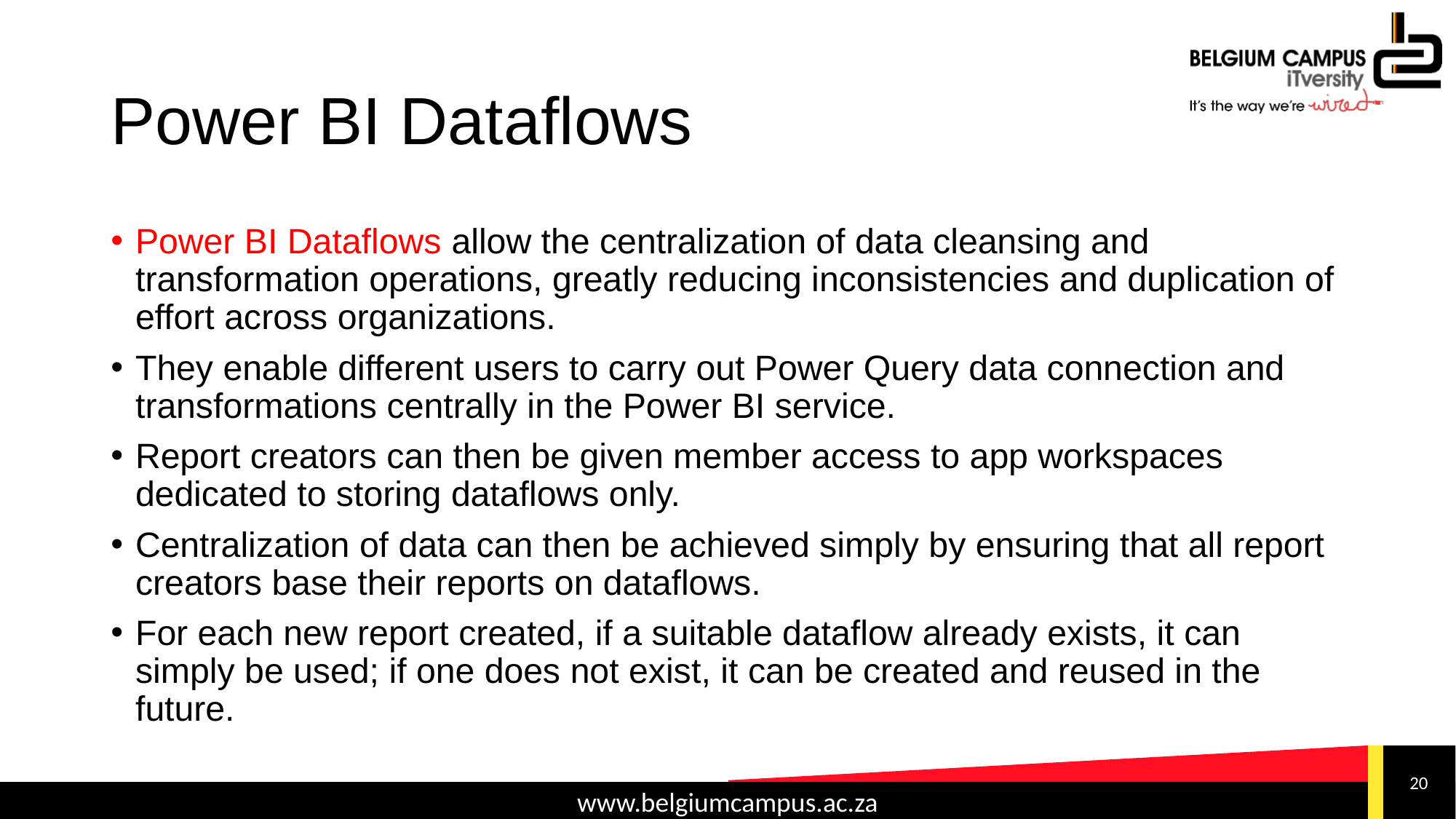

# Power BI Dataflows
Power BI Dataflows allow the centralization of data cleansing and transformation operations, greatly reducing inconsistencies and duplication of effort across organizations.
They enable different users to carry out Power Query data connection and transformations centrally in the Power BI service.
Report creators can then be given member access to app workspaces dedicated to storing dataflows only.
Centralization of data can then be achieved simply by ensuring that all report creators base their reports on dataflows.
For each new report created, if a suitable dataflow already exists, it can simply be used; if one does not exist, it can be created and reused in the future.
20